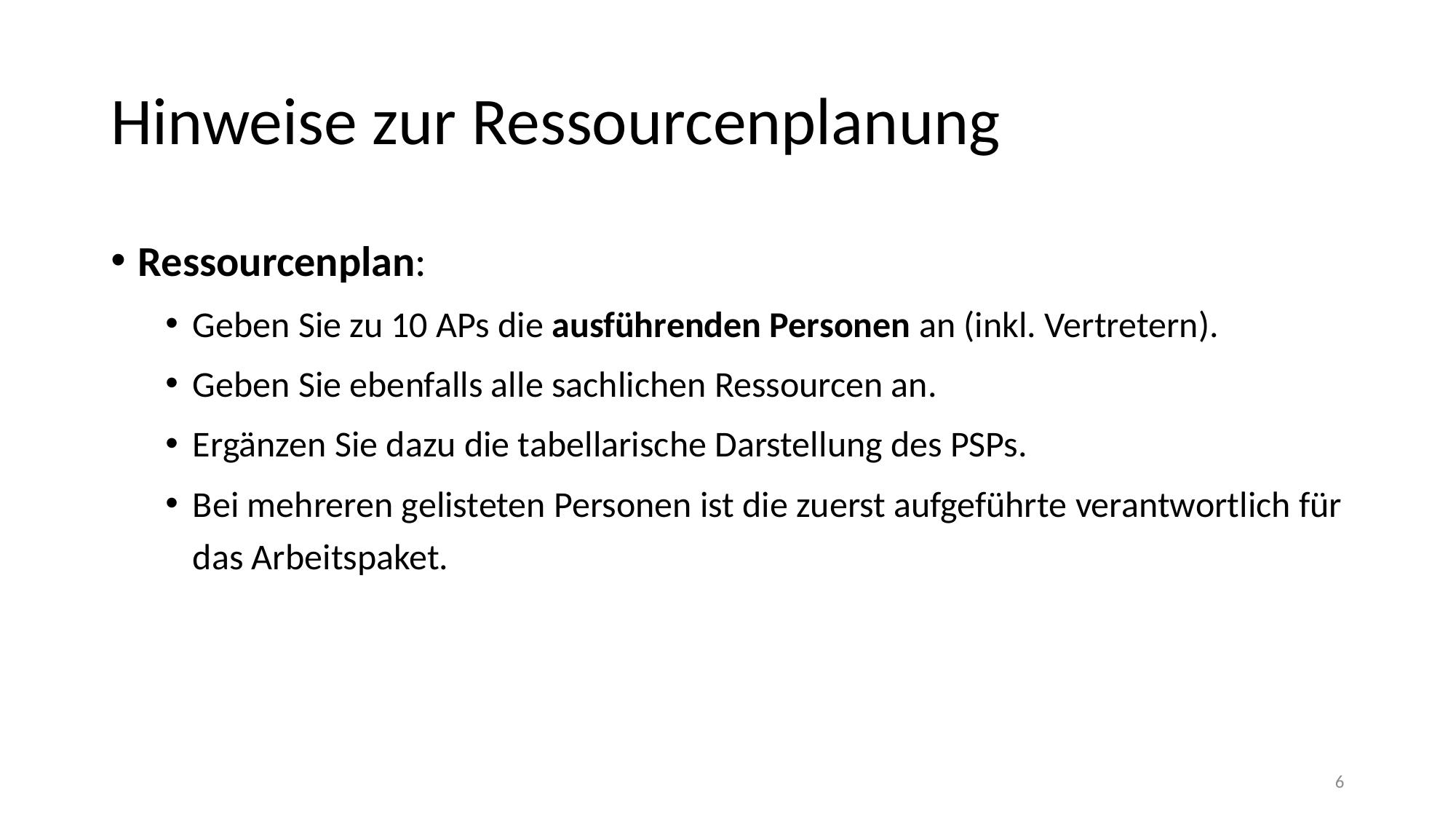

# Hinweise zur Ressourcenplanung
Ressourcenplan:
Geben Sie zu 10 APs die ausführenden Personen an (inkl. Vertretern).
Geben Sie ebenfalls alle sachlichen Ressourcen an.
Ergänzen Sie dazu die tabellarische Darstellung des PSPs.
Bei mehreren gelisteten Personen ist die zuerst aufgeführte verantwortlich für das Arbeitspaket.
6